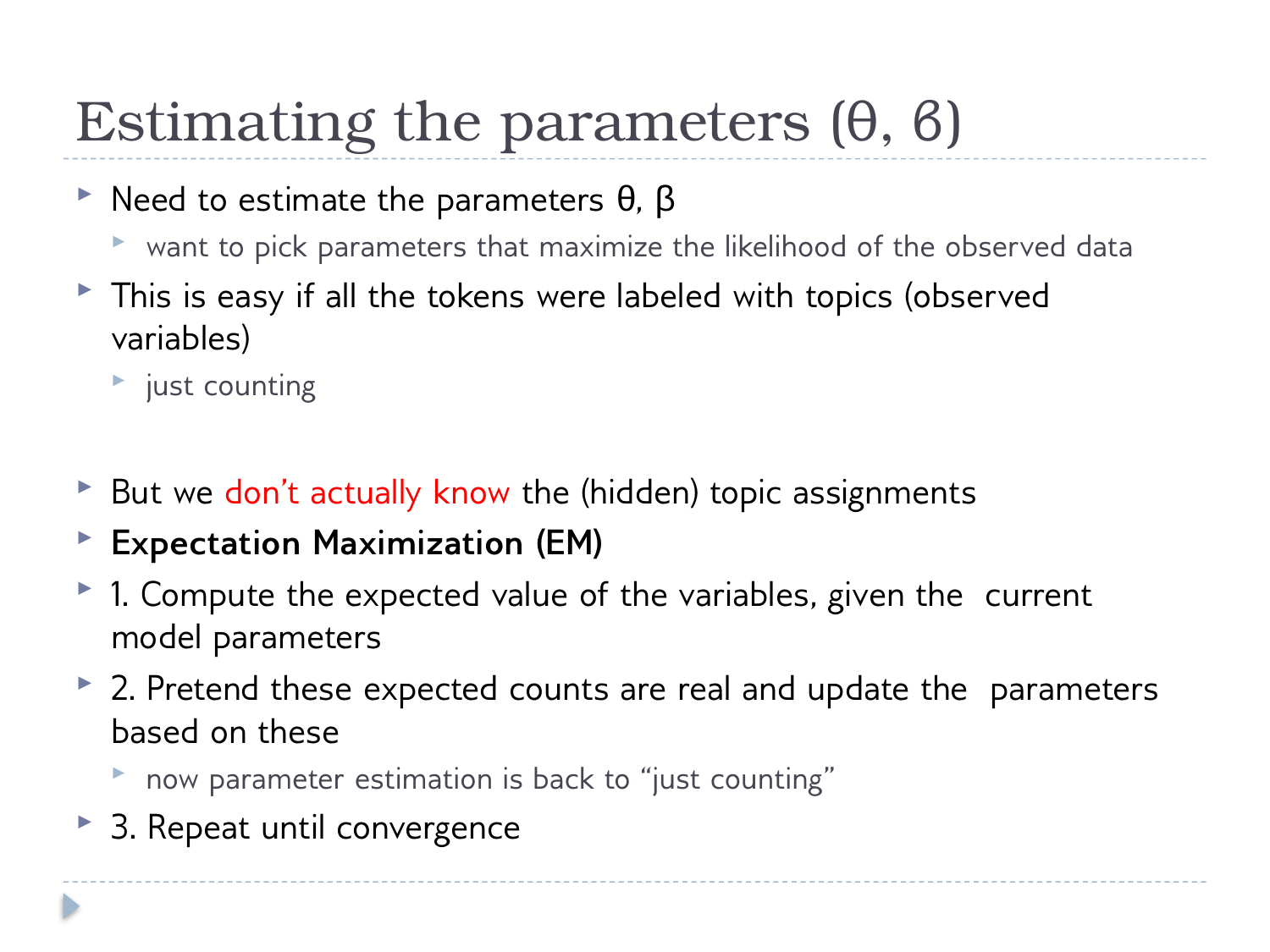

# Estimating the parameters (θ, β)
Need to estimate the parameters θ, β
want to pick parameters that maximize the likelihood of the observed data
This is easy if all the tokens were labeled with topics (observed variables)
just counting

But we don’t actually know the (hidden) topic assignments
Expectation Maximization (EM)
1. Compute the expected value of the variables, given the  current model parameters
2. Pretend these expected counts are real and update the  parameters based on these
now parameter estimation is back to “just counting”
3. Repeat until convergence